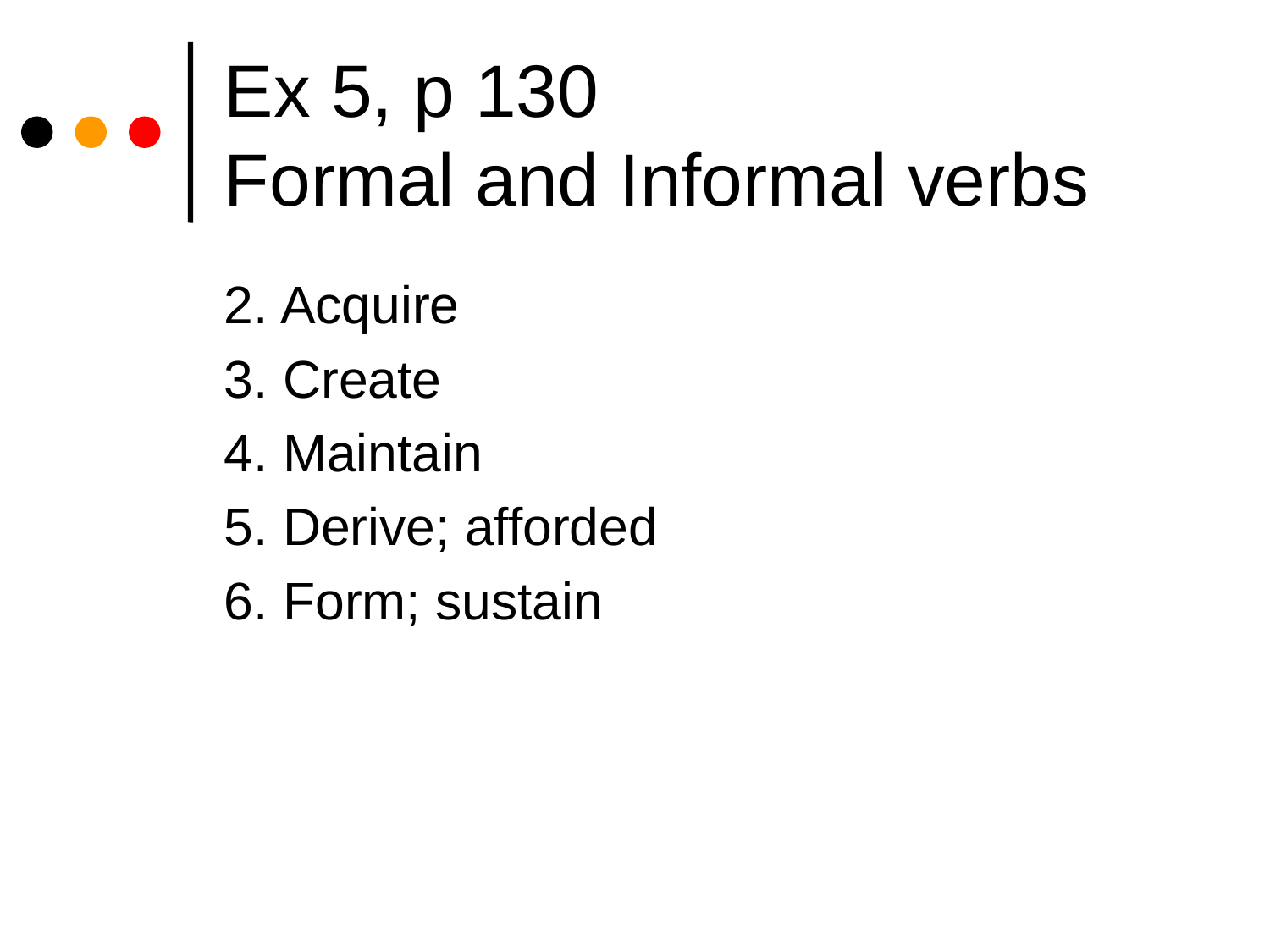

# Ex 5, p 130 Formal and Informal verbs
2. Acquire
3. Create
4. Maintain
5. Derive; afforded
6. Form; sustain